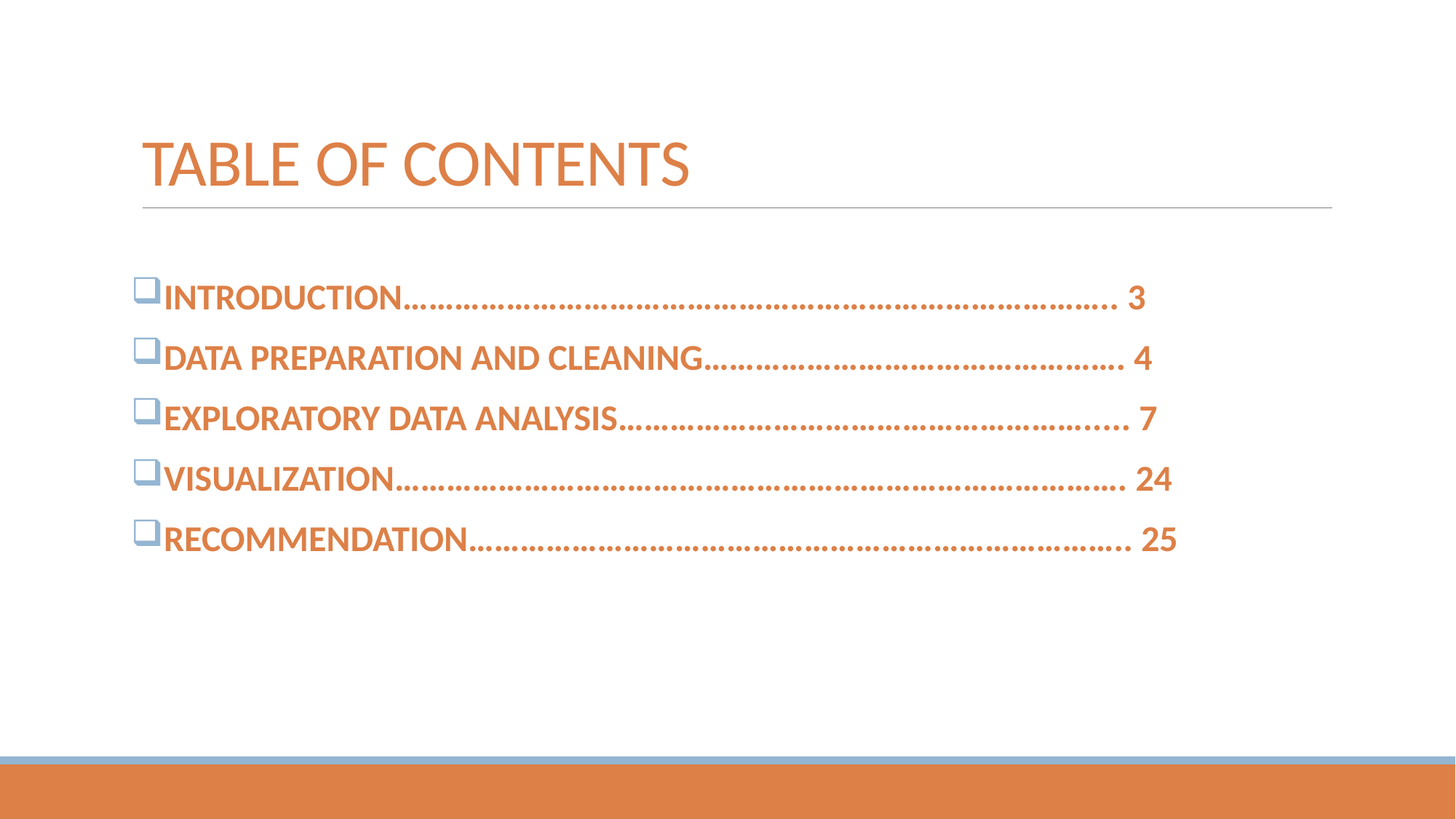

# TABLE OF CONTENTS
INTRODUCTION……………………………………………………………………….. 3
DATA PREPARATION AND CLEANING…………………………………………. 4
EXPLORATORY DATA ANALYSIS………………………………………………..... 7
VISUALIZATION…………………………………………………………………………. 24
RECOMMENDATION………………………………………………………………….. 25